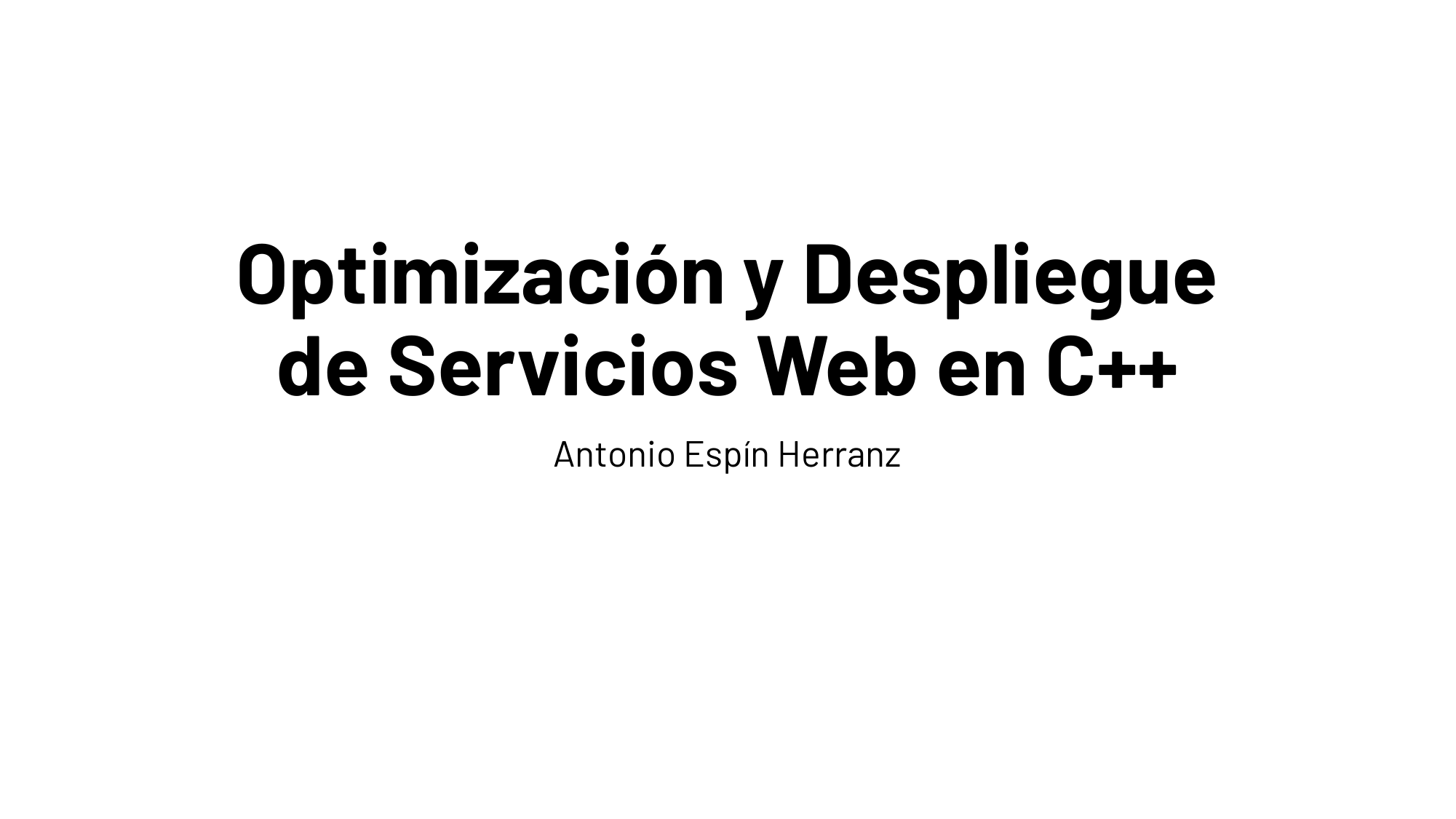

# Optimización y Despliegue de Servicios Web en C++
Antonio Espín Herranz